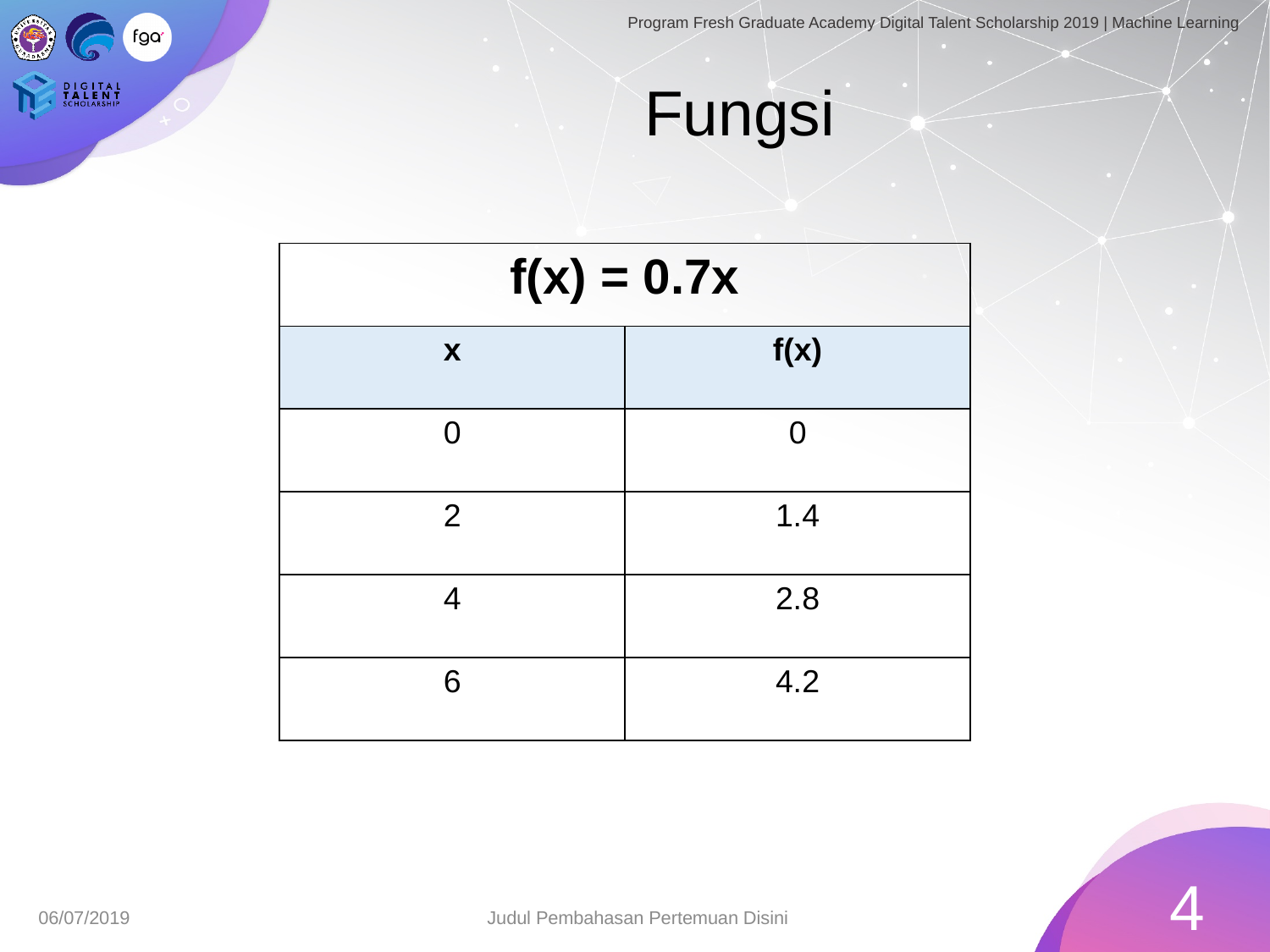

# Fungsi
| f(x) = 0.7x |  |
| --- | --- |
| x | f(x) |
| 0 | 0 |
| 2 | 1.4 |
| 4 | 2.8 |
| 6 | 4.2 |
4
Judul Pembahasan Pertemuan Disini
06/07/2019